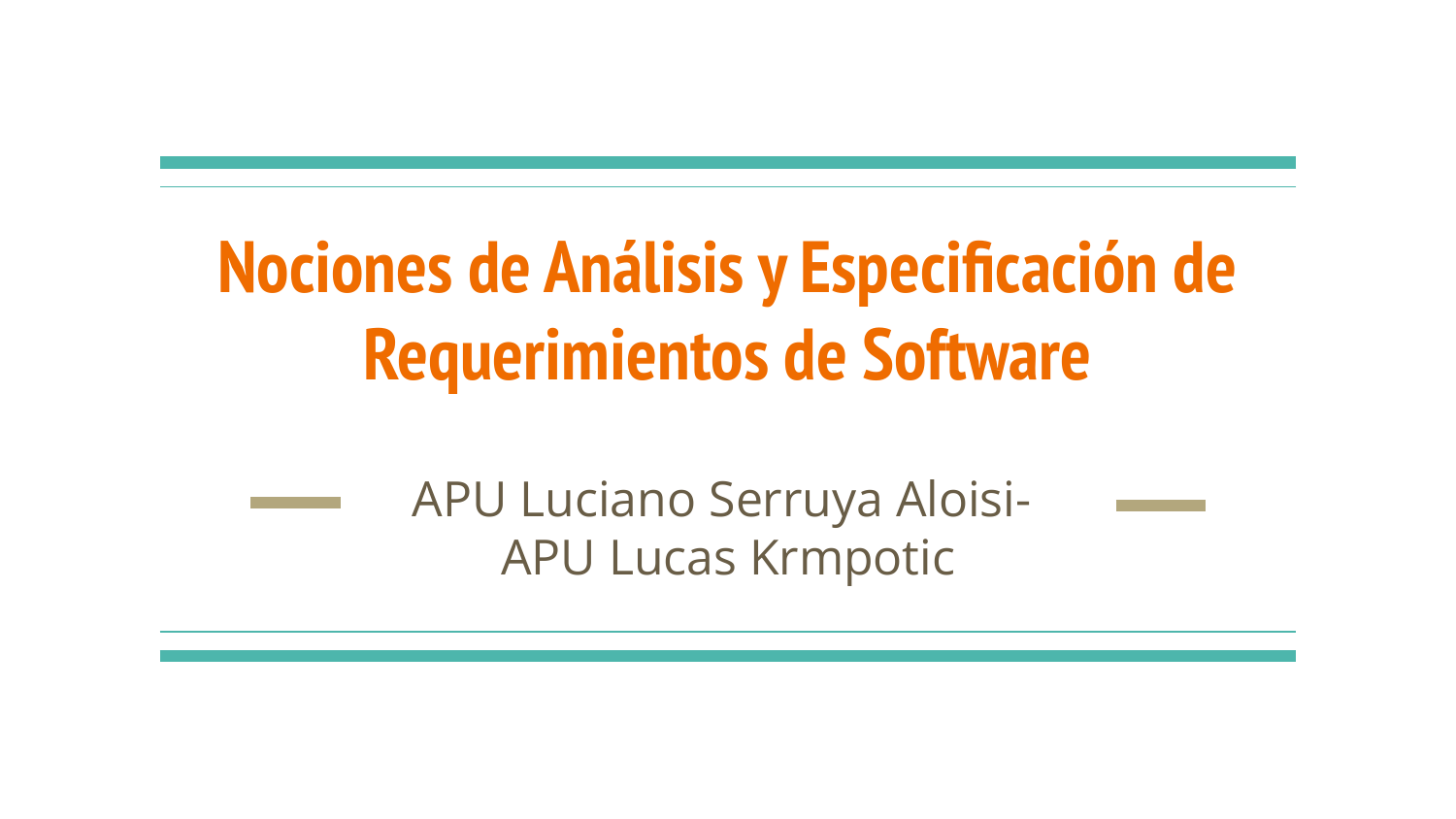

# Nociones de Análisis y Especificación de Requerimientos de Software
APU Luciano Serruya Aloisi-
APU Lucas Krmpotic